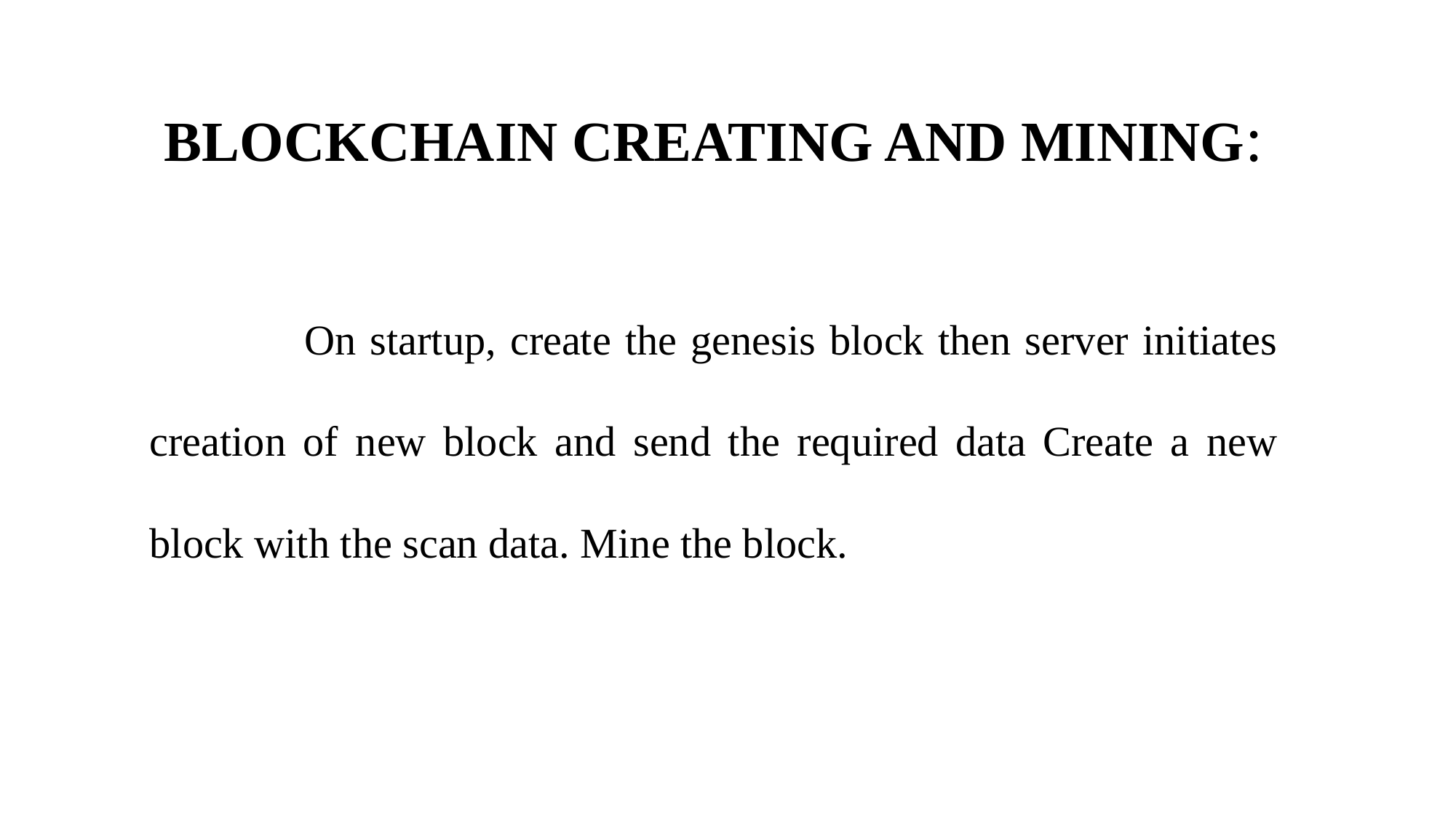

# BLOCKCHAIN CREATING AND MINING:
             On startup, create the genesis block then server initiates creation of new block and send the required data Create a new block with the scan data. Mine the block.